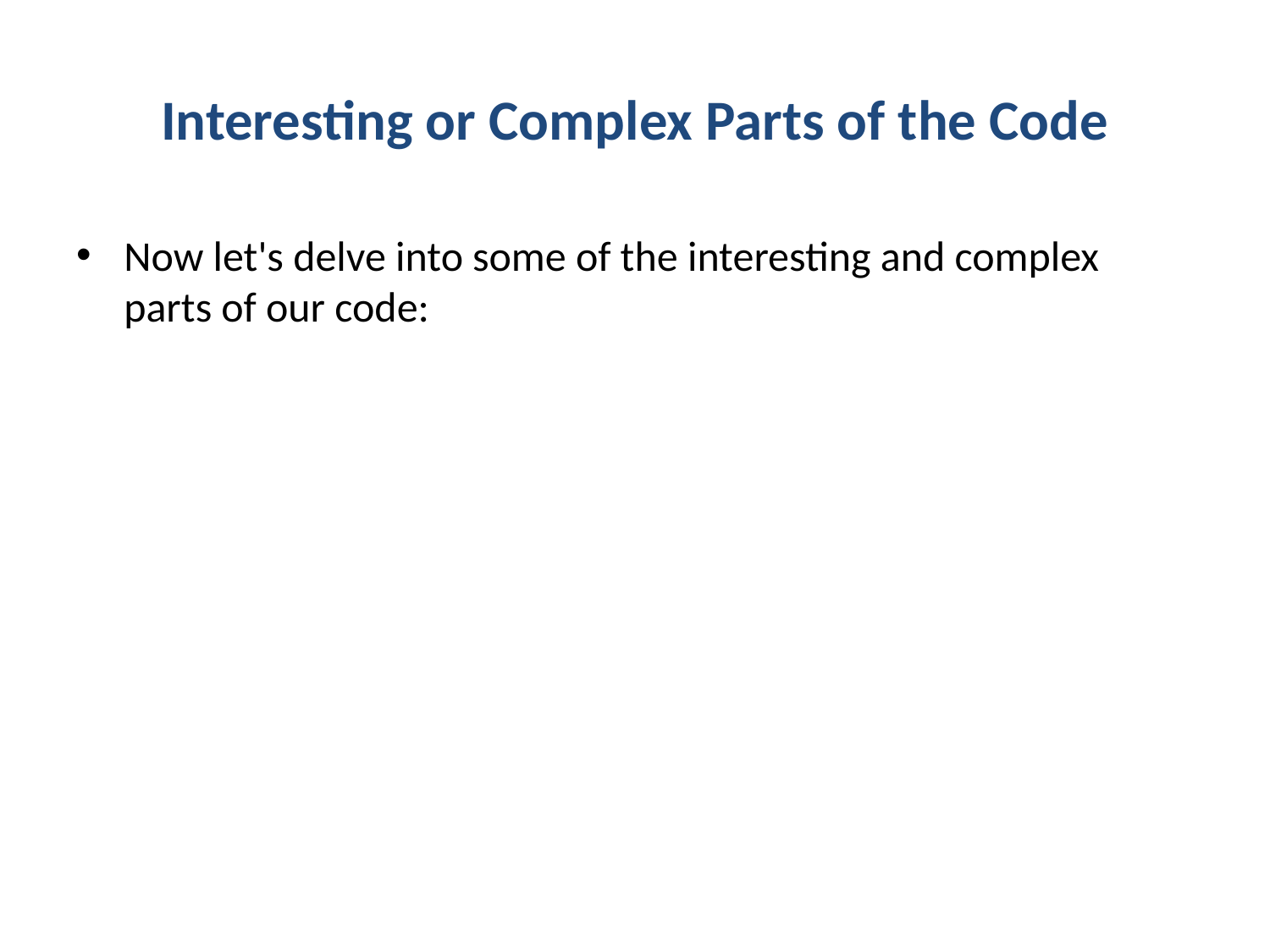

# Interesting or Complex Parts of the Code
Now let's delve into some of the interesting and complex parts of our code: